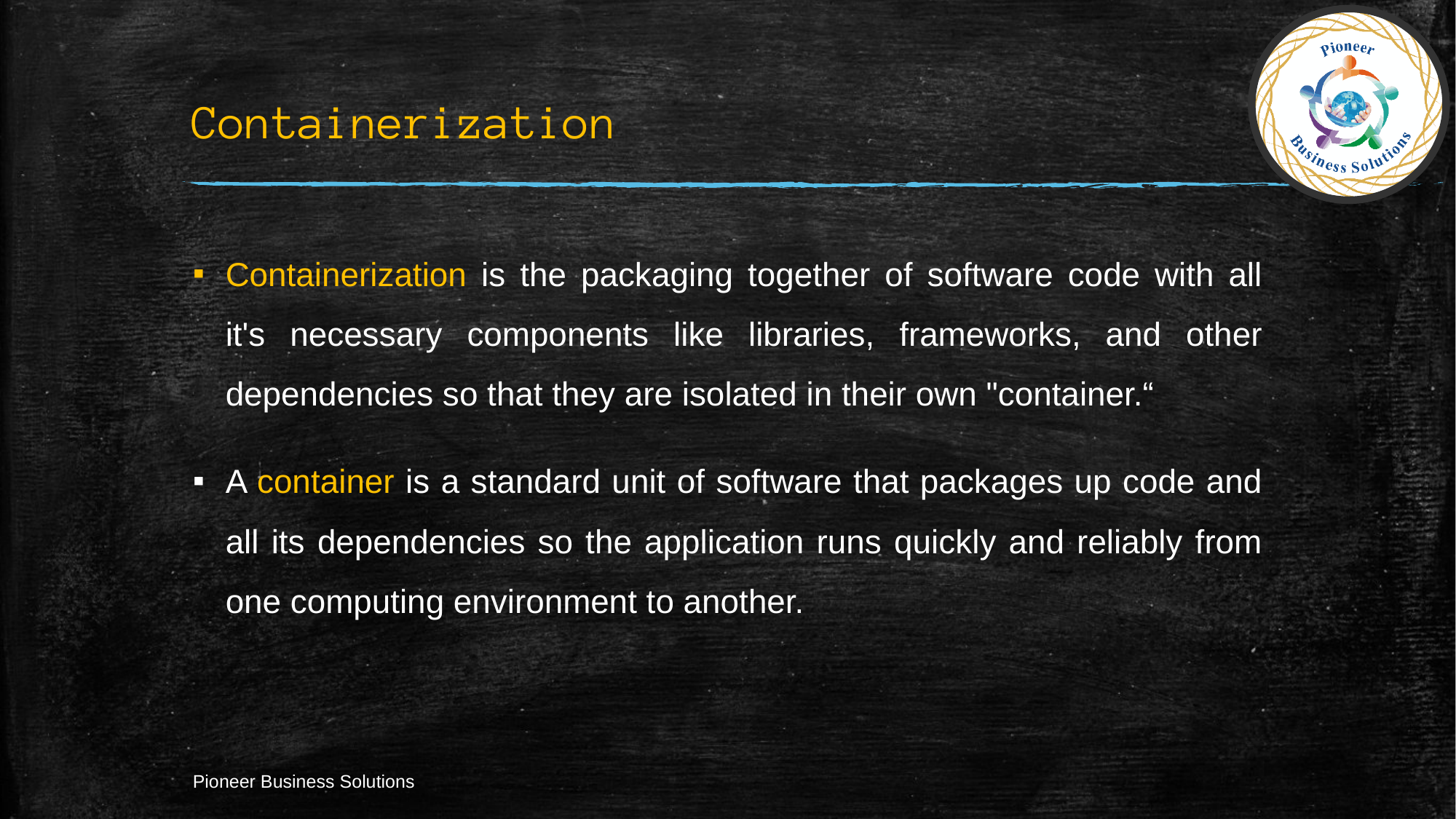

# Containerization
Containerization is the packaging together of software code with all it's necessary components like libraries, frameworks, and other dependencies so that they are isolated in their own "container.“
A container is a standard unit of software that packages up code and all its dependencies so the application runs quickly and reliably from one computing environment to another.
Pioneer Business Solutions